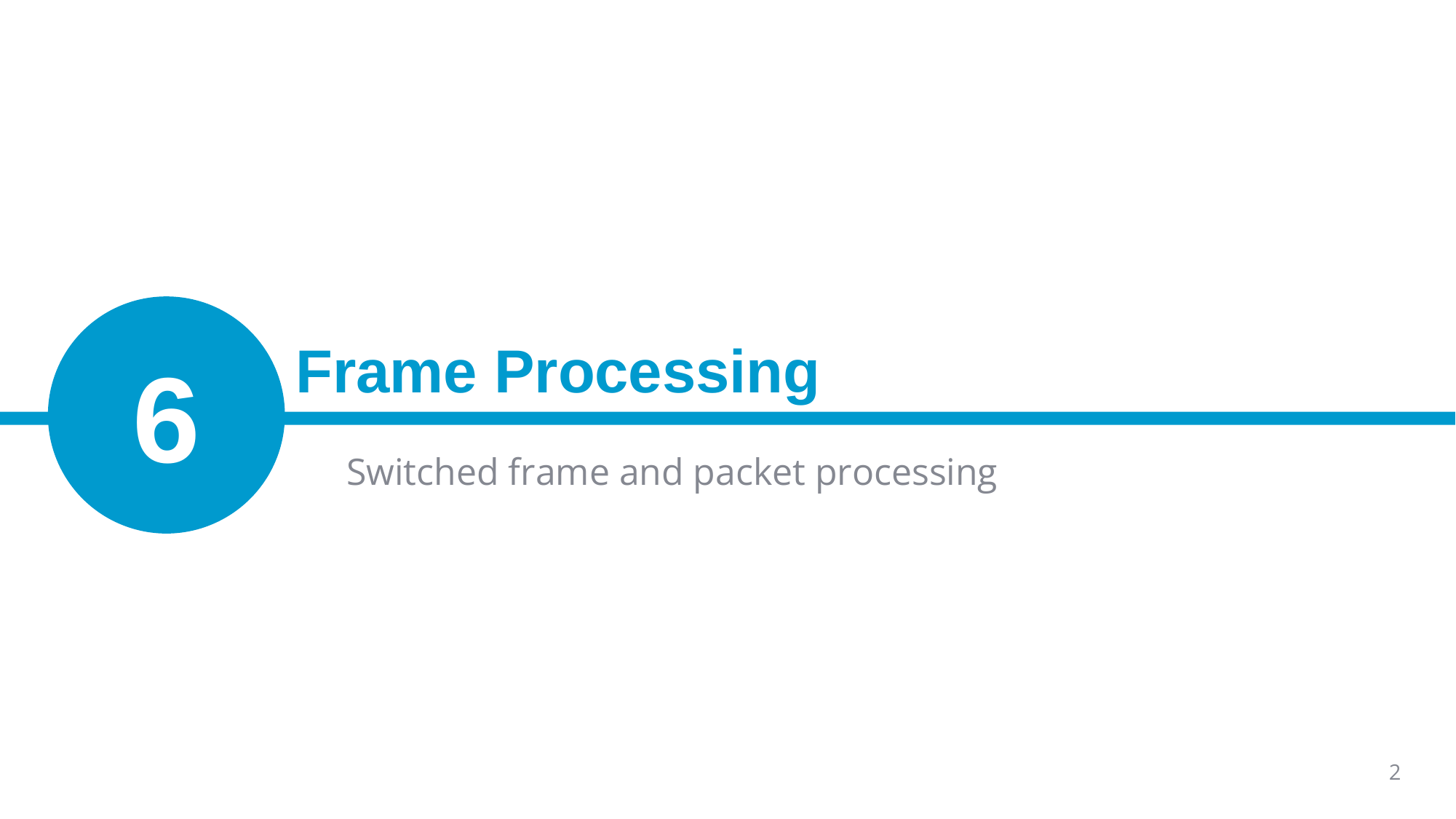

# Frame Processing
6

Switched frame and packet processing